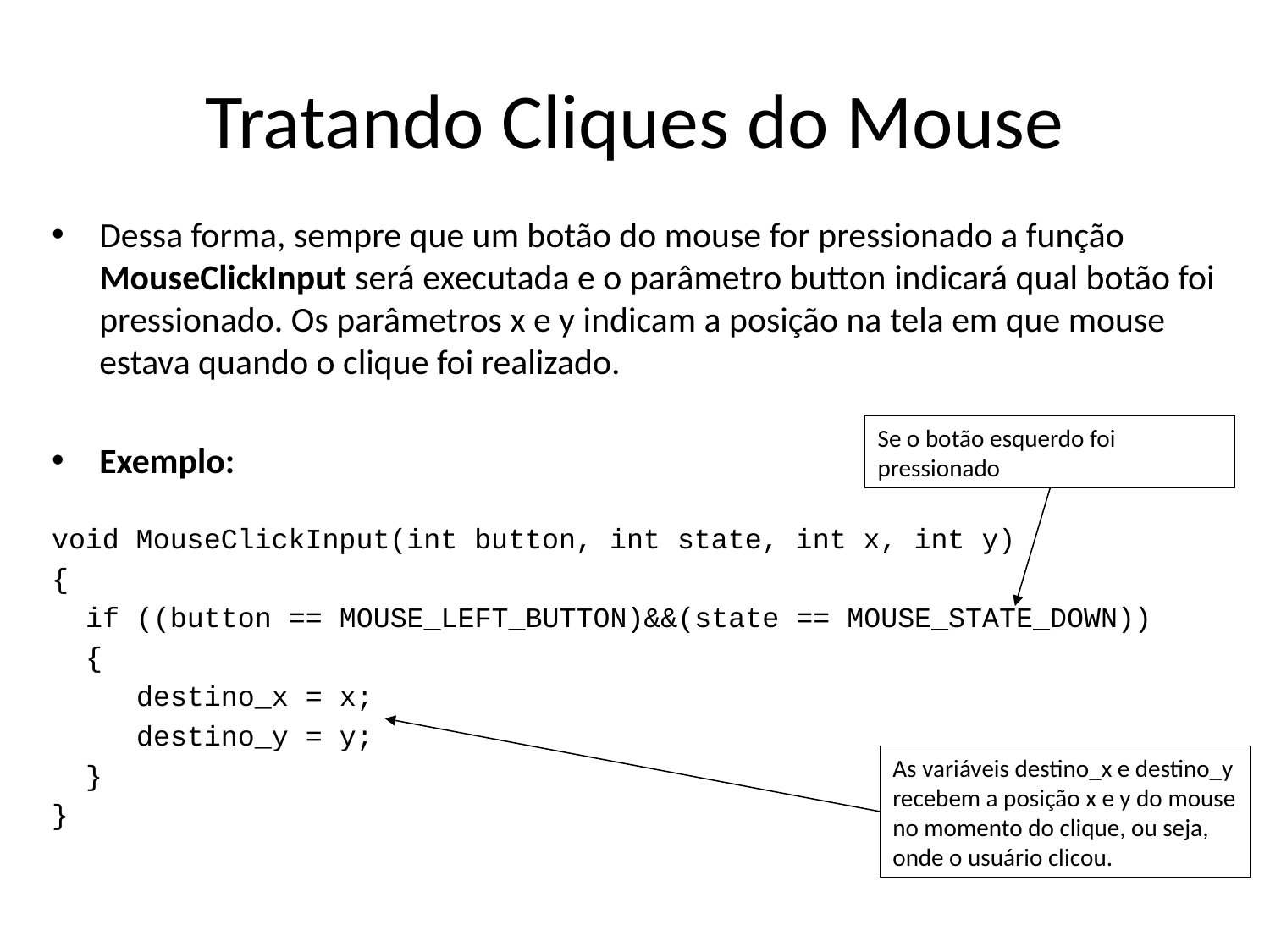

# Tratando Cliques do Mouse
Dessa forma, sempre que um botão do mouse for pressionado a função MouseClickInput será executada e o parâmetro button indicará qual botão foi pressionado. Os parâmetros x e y indicam a posição na tela em que mouse estava quando o clique foi realizado.

Exemplo:

void MouseClickInput(int button, int state, int x, int y)
{
  if ((button == MOUSE_LEFT_BUTTON)&&(state == MOUSE_STATE_DOWN))
  {
     destino_x = x;
     destino_y = y;
  }
}

Se o botão esquerdo foi pressionado
As variáveis destino_x e destino_y recebem a posição x e y do mouse no momento do clique, ou seja, onde o usuário clicou.